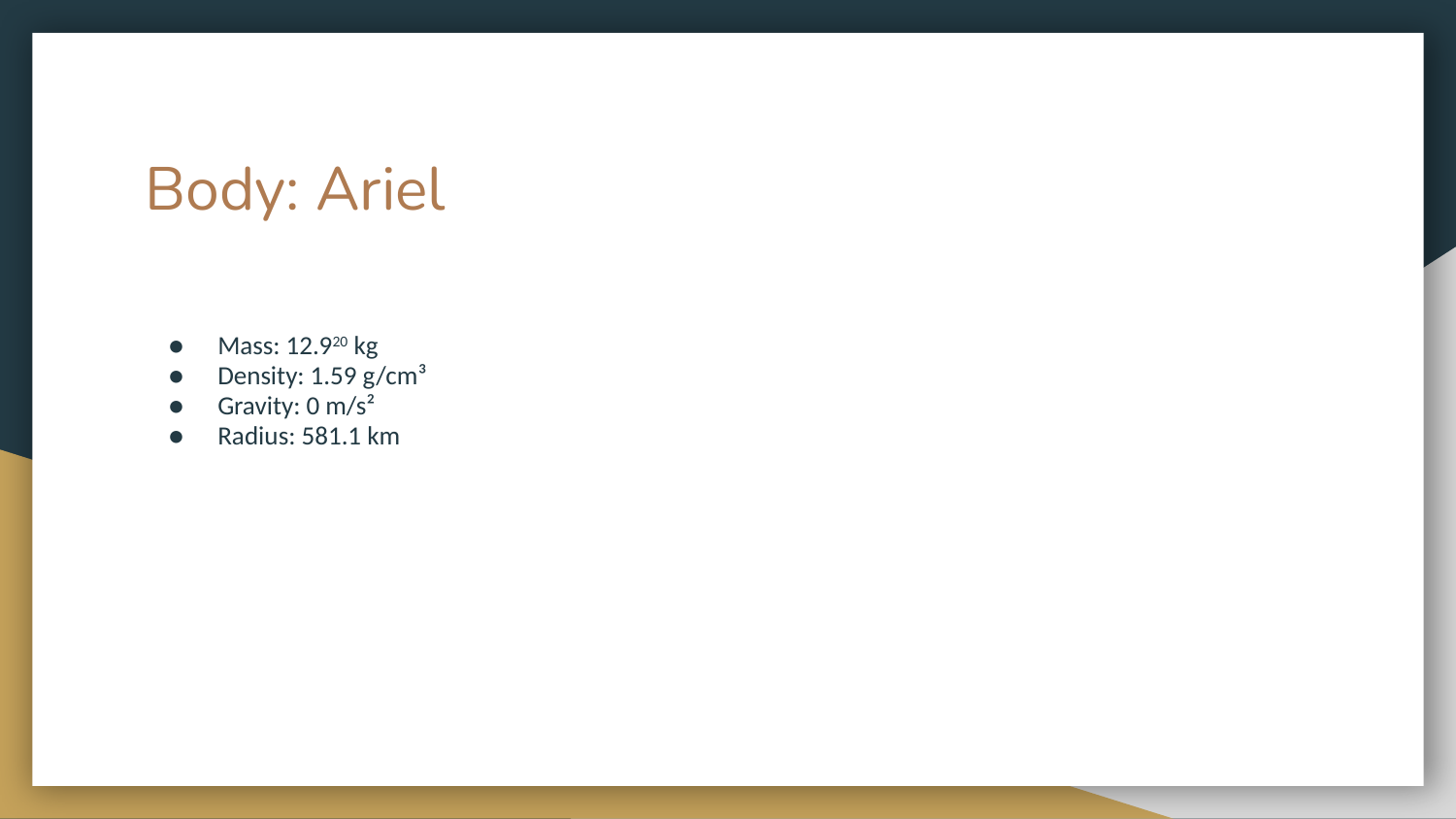

# Body: Ariel
Mass: 12.920 kg
Density: 1.59 g/cm³
Gravity: 0 m/s²
Radius: 581.1 km